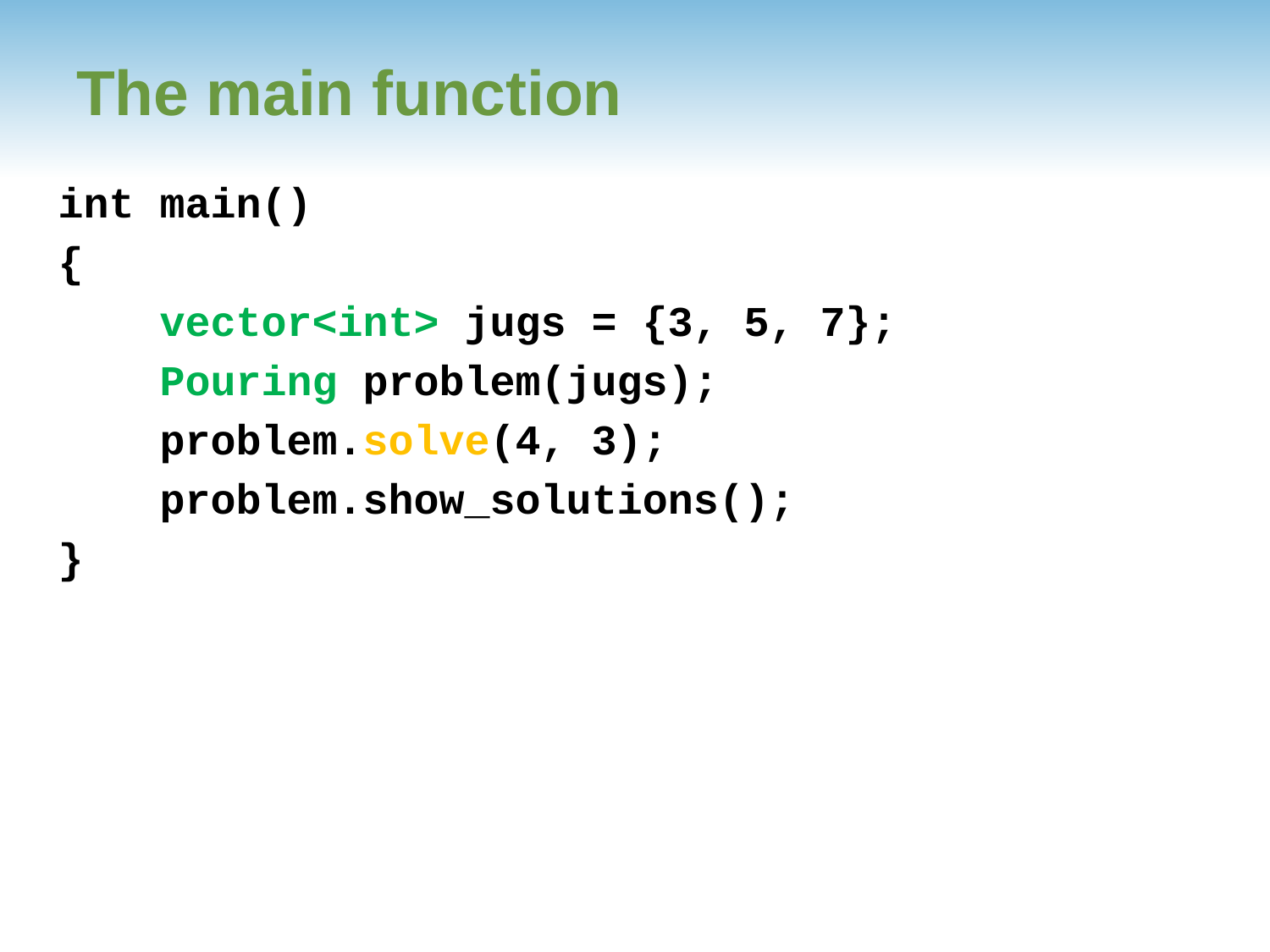

# The main function
int main()
{
    vector<int> jugs = {3, 5, 7};
    Pouring problem(jugs);
    problem.solve(4, 3);
    problem.show_solutions();
}